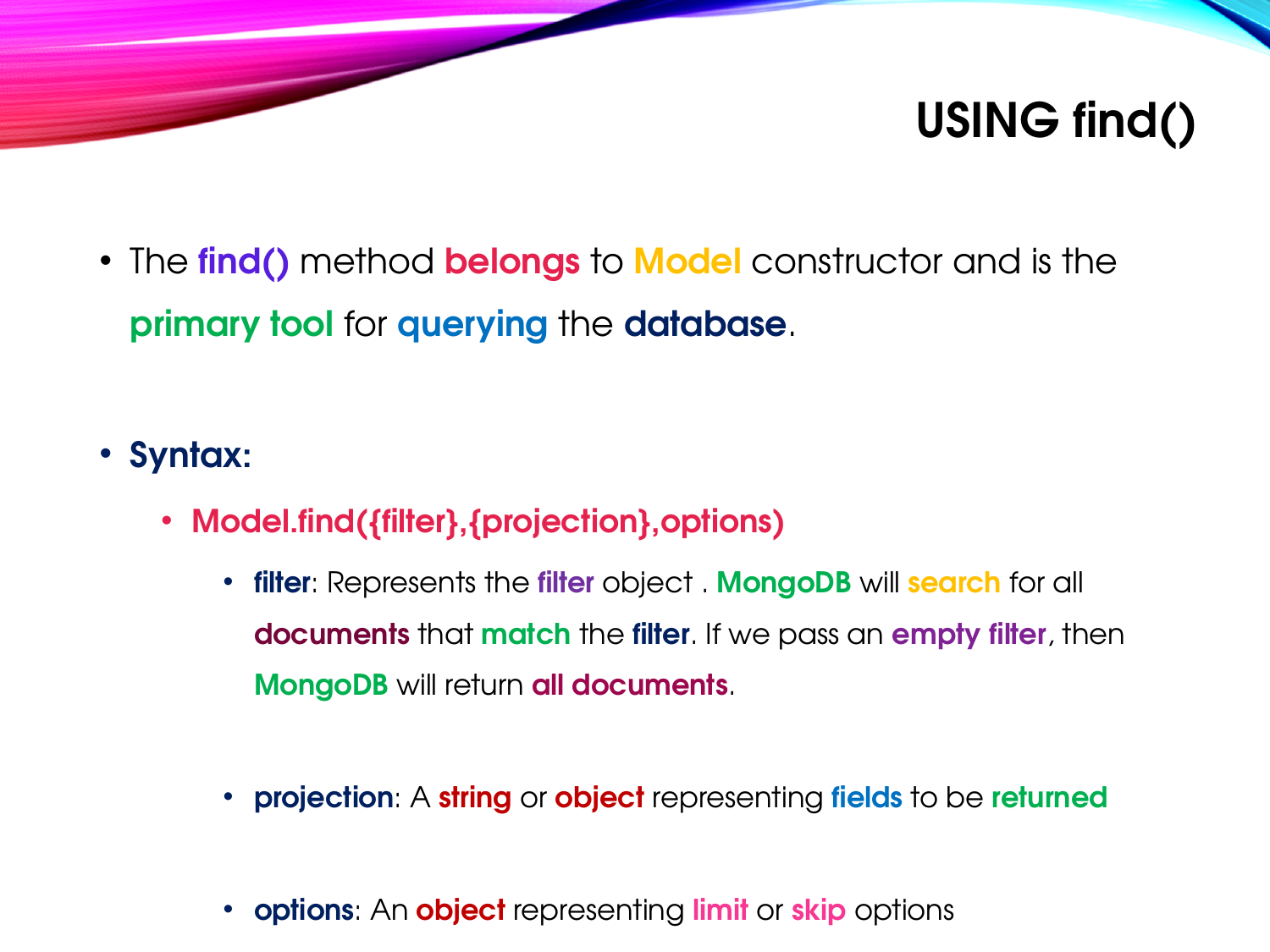

# Using find()
The find() method belongs to Model constructor and is the primary tool for querying the database.

Syntax:
Model.find({filter},{projection},options)
filter: Represents the filter object . MongoDB will search for all documents that match the filter. If we pass an empty filter, then MongoDB will return all documents.

projection: A string or object representing fields to be returned

options: An object representing limit or skip options